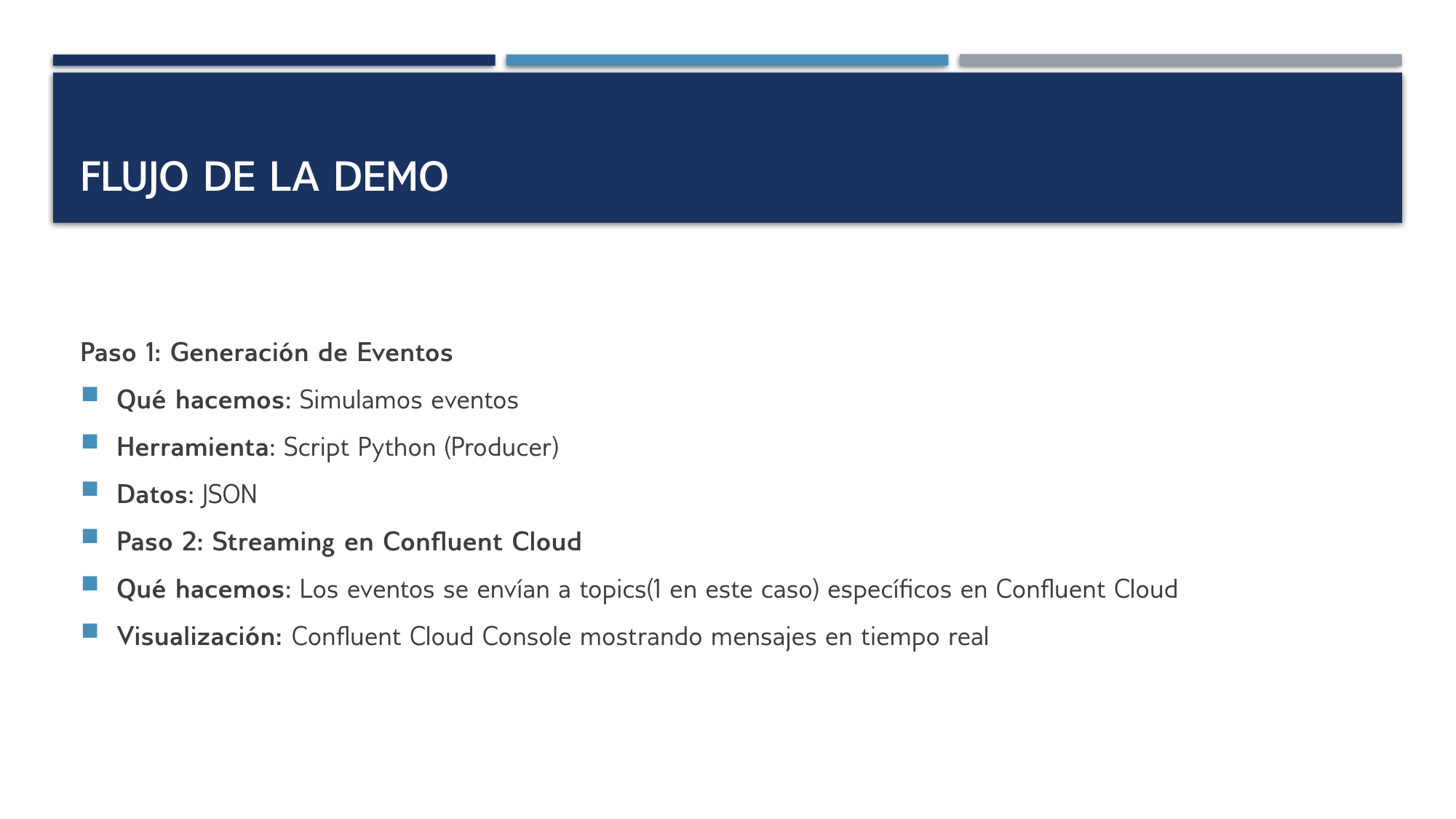

# Flujo de la Demo
Paso 1: Generación de Eventos
Qué hacemos: Simulamos eventos
Herramienta: Script Python (Producer)
Datos: JSON
Paso 2: Streaming en Confluent Cloud
Qué hacemos: Los eventos se envían a topics(1 en este caso) específicos en Confluent Cloud
Visualización: Confluent Cloud Console mostrando mensajes en tiempo real